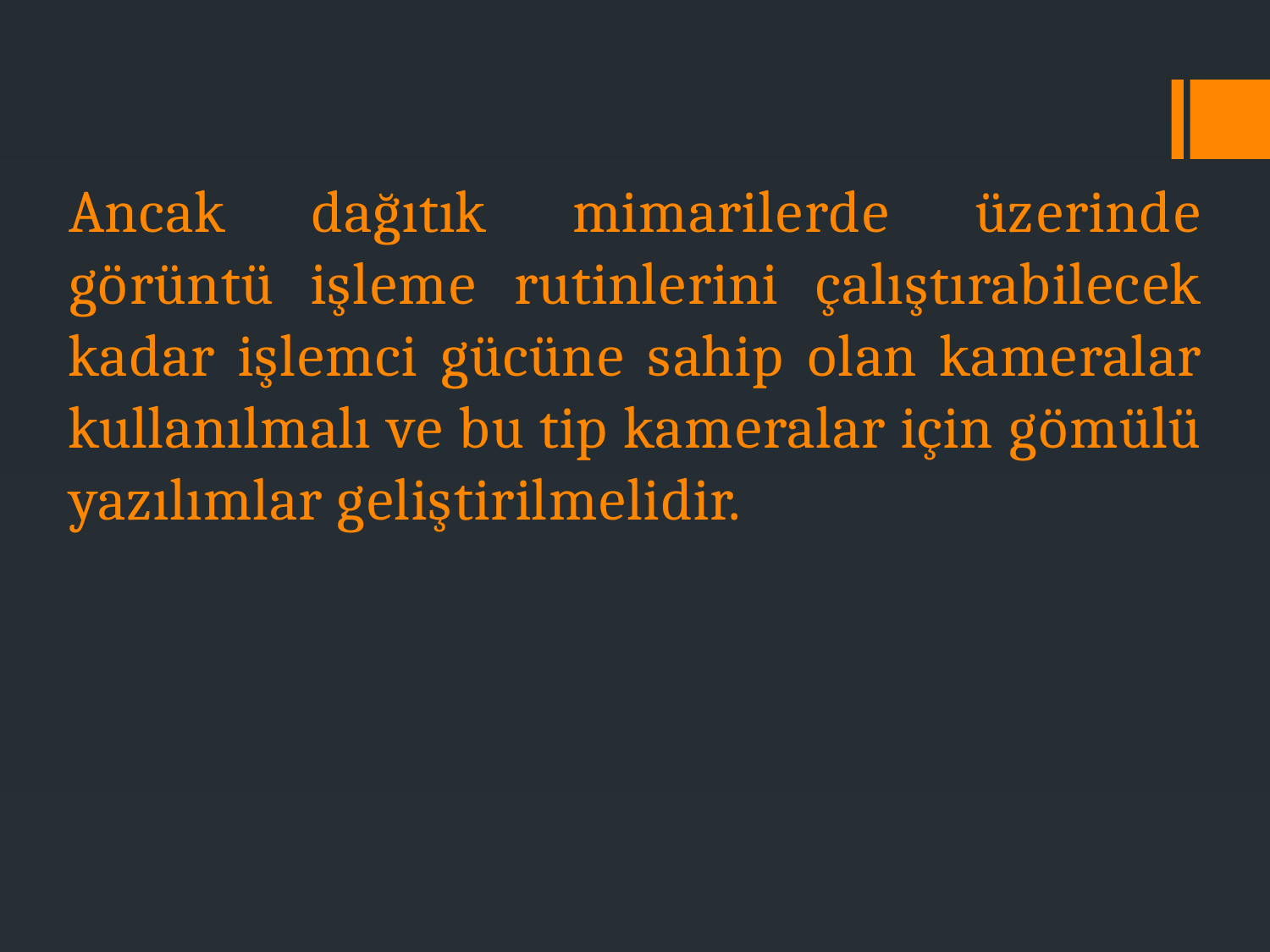

# Ancak dağıtık mimarilerde üzerinde görüntü işleme rutinlerini çalıştırabilecek kadar işlemci gücüne sahip olan kameralar kullanılmalı ve bu tip kameralar için gömülü yazılımlar geliştirilmelidir.